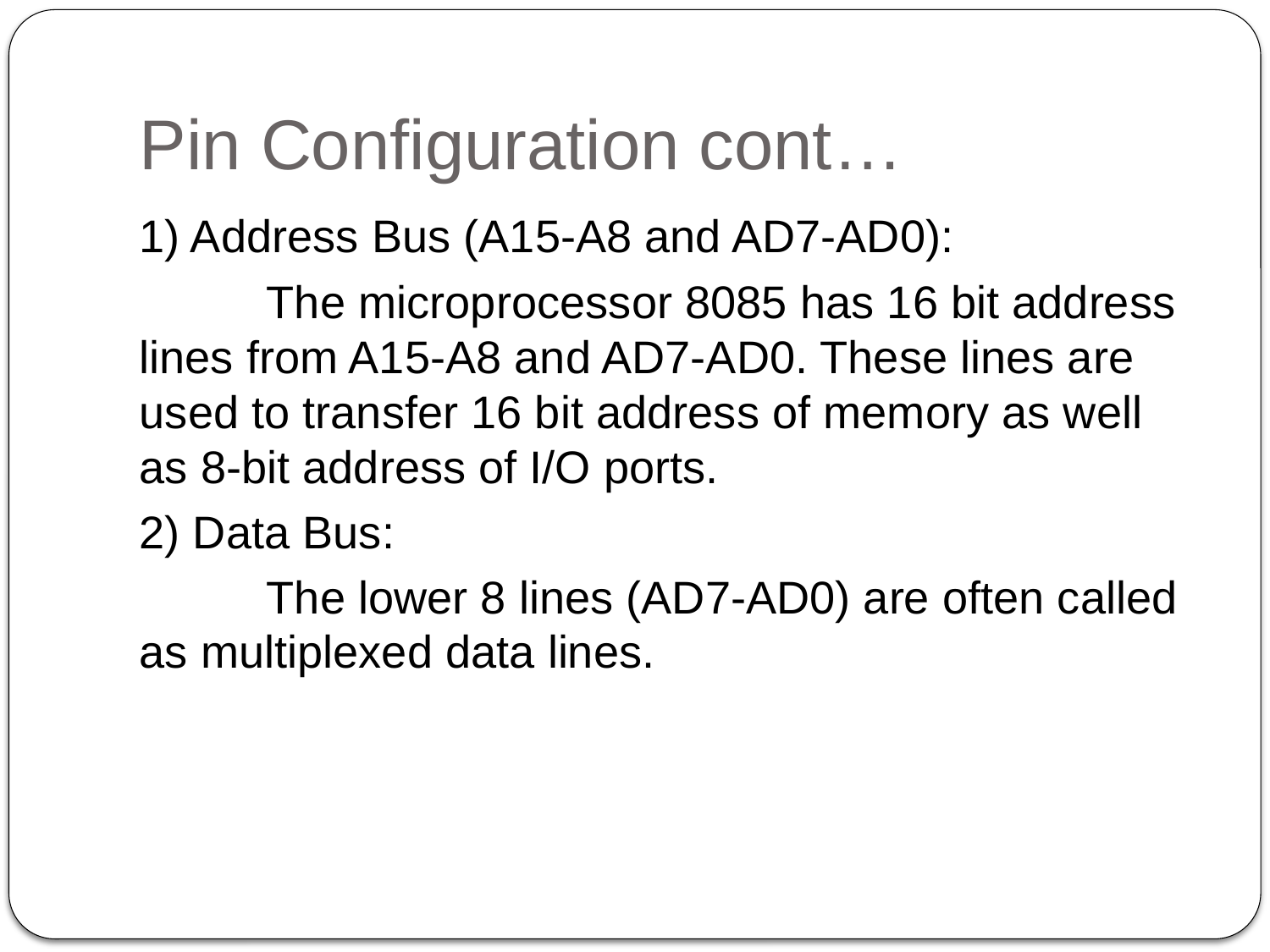

# Pin Configuration cont…
1) Address Bus (A15-A8 and AD7-AD0):
	The microprocessor 8085 has 16 bit address lines from A15-A8 and AD7-AD0. These lines are used to transfer 16 bit address of memory as well as 8-bit address of I/O ports.
2) Data Bus:
	The lower 8 lines (AD7-AD0) are often called as multiplexed data lines.